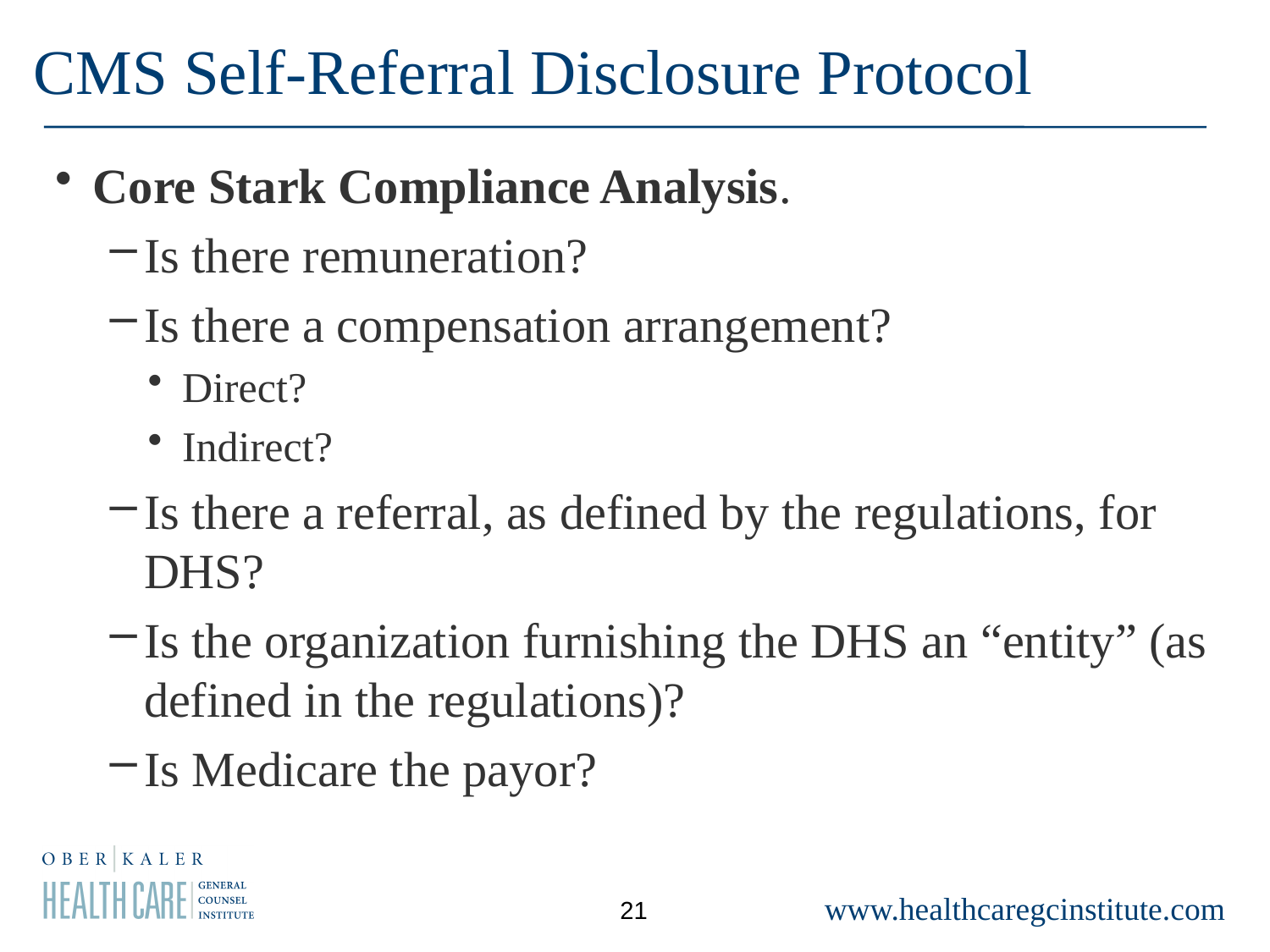

CMS Self-Referral Disclosure Protocol
Core Stark Compliance Analysis.
Is there remuneration?
Is there a compensation arrangement?
Direct?
Indirect?
Is there a referral, as defined by the regulations, for DHS?
Is the organization furnishing the DHS an “entity” (as defined in the regulations)?
Is Medicare the payor?

21